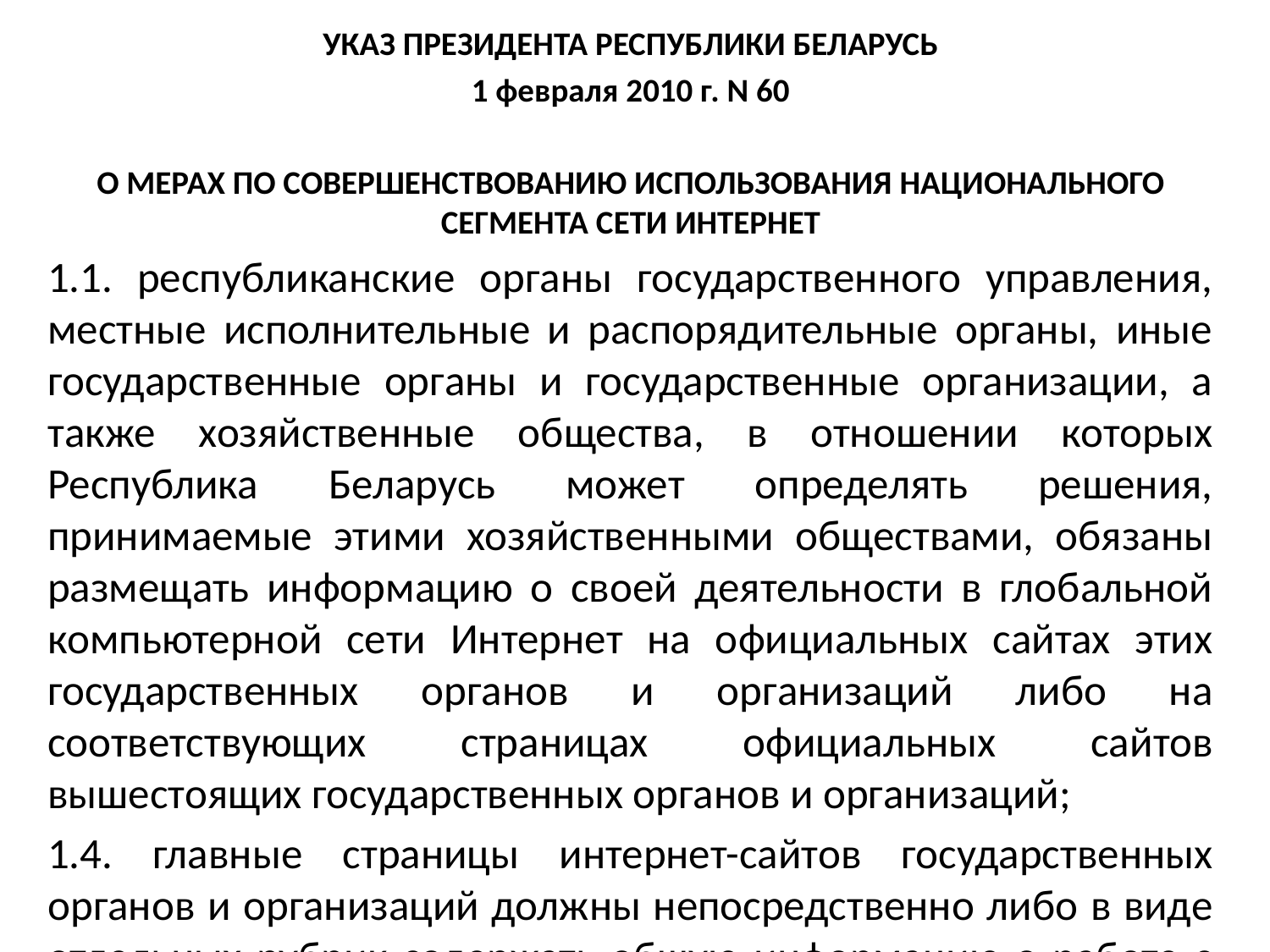

УКАЗ ПРЕЗИДЕНТА РЕСПУБЛИКИ БЕЛАРУСЬ
1 февраля 2010 г. N 60

О МЕРАХ ПО СОВЕРШЕНСТВОВАНИЮ ИСПОЛЬЗОВАНИЯ НАЦИОНАЛЬНОГО СЕГМЕНТА СЕТИ ИНТЕРНЕТ
1.1. республиканские органы государственного управления, местные исполнительные и распорядительные органы, иные государственные органы и государственные организации, а также хозяйственные общества, в отношении которых Республика Беларусь может определять решения, принимаемые этими хозяйственными обществами, обязаны размещать информацию о своей деятельности в глобальной компьютерной сети Интернет на официальных сайтах этих государственных органов и организаций либо на соответствующих страницах официальных сайтов вышестоящих государственных органов и организаций;
1.4. главные страницы интернет-сайтов государственных органов и организаций должны непосредственно либо в виде отдельных рубрик содержать общую информацию о работе с обращениями граждан и юридических лиц